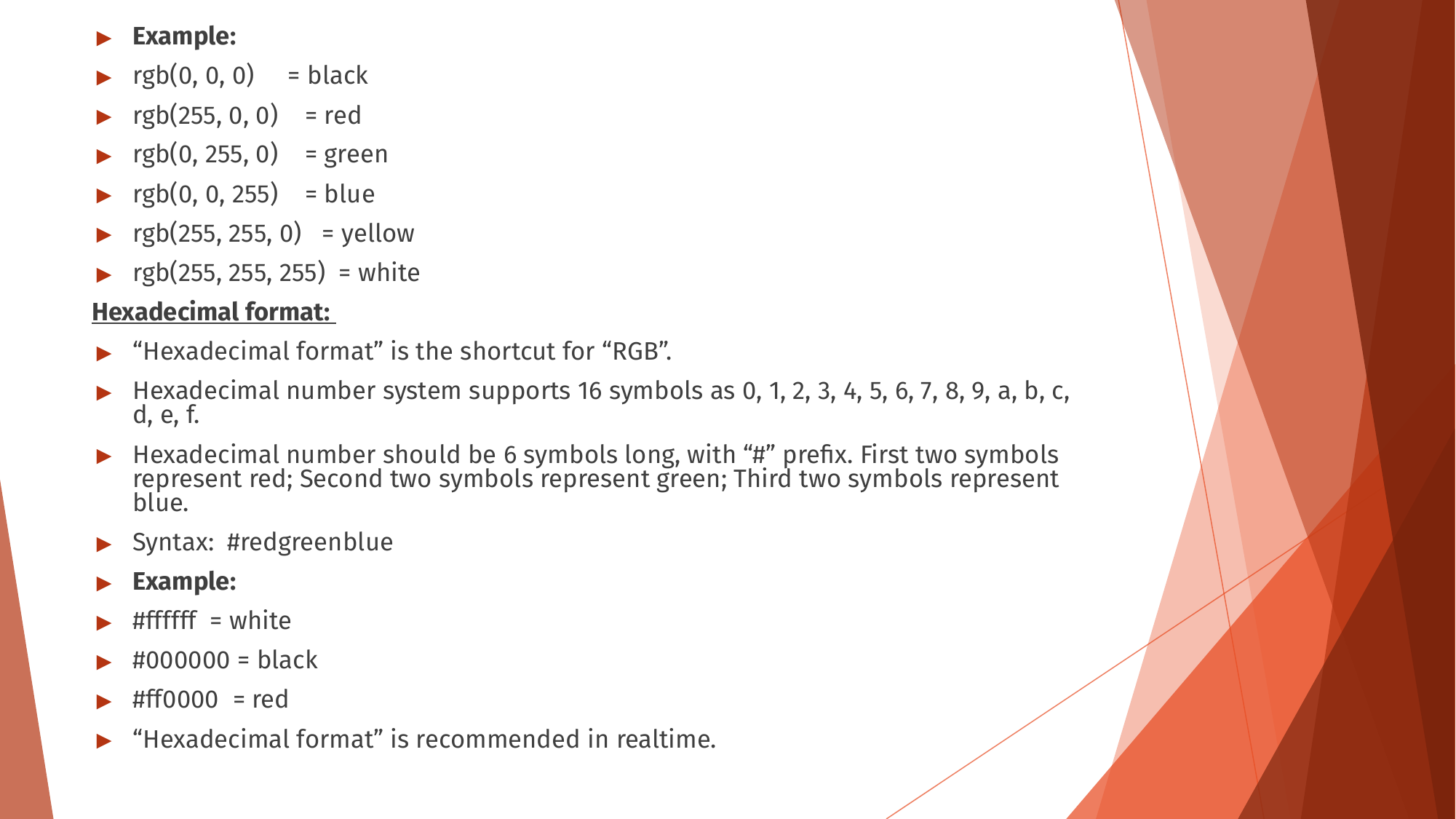

Example:
rgb(0, 0, 0)     = black
rgb(255, 0, 0)    = red
rgb(0, 255, 0)    = green
rgb(0, 0, 255)    = blue
rgb(255, 255, 0)   = yellow
rgb(255, 255, 255)  = white
Hexadecimal format:
“Hexadecimal format” is the shortcut for “RGB”.
Hexadecimal number system supports 16 symbols as 0, 1, 2, 3, 4, 5, 6, 7, 8, 9, a, b, c, d, e, f.
Hexadecimal number should be 6 symbols long, with “#” prefix. First two symbols represent red; Second two symbols represent green; Third two symbols represent blue.
Syntax:  #redgreenblue
Example:
#ffffff  = white
#000000 = black
#ff0000  = red
“Hexadecimal format” is recommended in realtime.